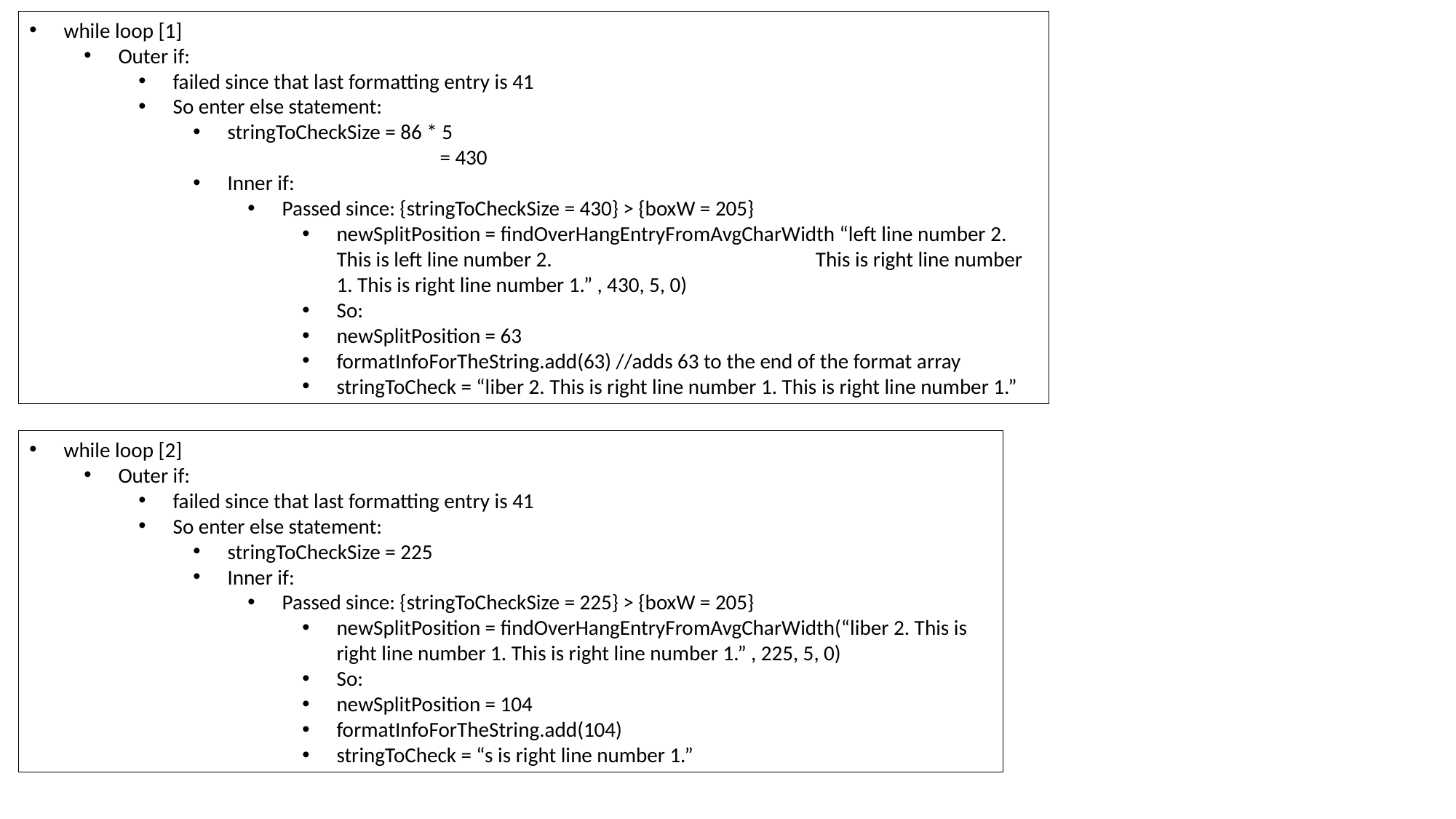

while loop [1]
Outer if:
failed since that last formatting entry is 41
So enter else statement:
stringToCheckSize = 86 * 5
		      = 430
Inner if:
Passed since: {stringToCheckSize = 430} > {boxW = 205}
newSplitPosition = findOverHangEntryFromAvgCharWidth “left line number 2. This is left line number 2. 		         This is right line number 1. This is right line number 1.” , 430, 5, 0)
So:
newSplitPosition = 63
formatInfoForTheString.add(63) //adds 63 to the end of the format array
stringToCheck = “liber 2. This is right line number 1. This is right line number 1.”
while loop [2]
Outer if:
failed since that last formatting entry is 41
So enter else statement:
stringToCheckSize = 225
Inner if:
Passed since: {stringToCheckSize = 225} > {boxW = 205}
newSplitPosition = findOverHangEntryFromAvgCharWidth(“liber 2. This is right line number 1. This is right line number 1.” , 225, 5, 0)
So:
newSplitPosition = 104
formatInfoForTheString.add(104)
stringToCheck = “s is right line number 1.”